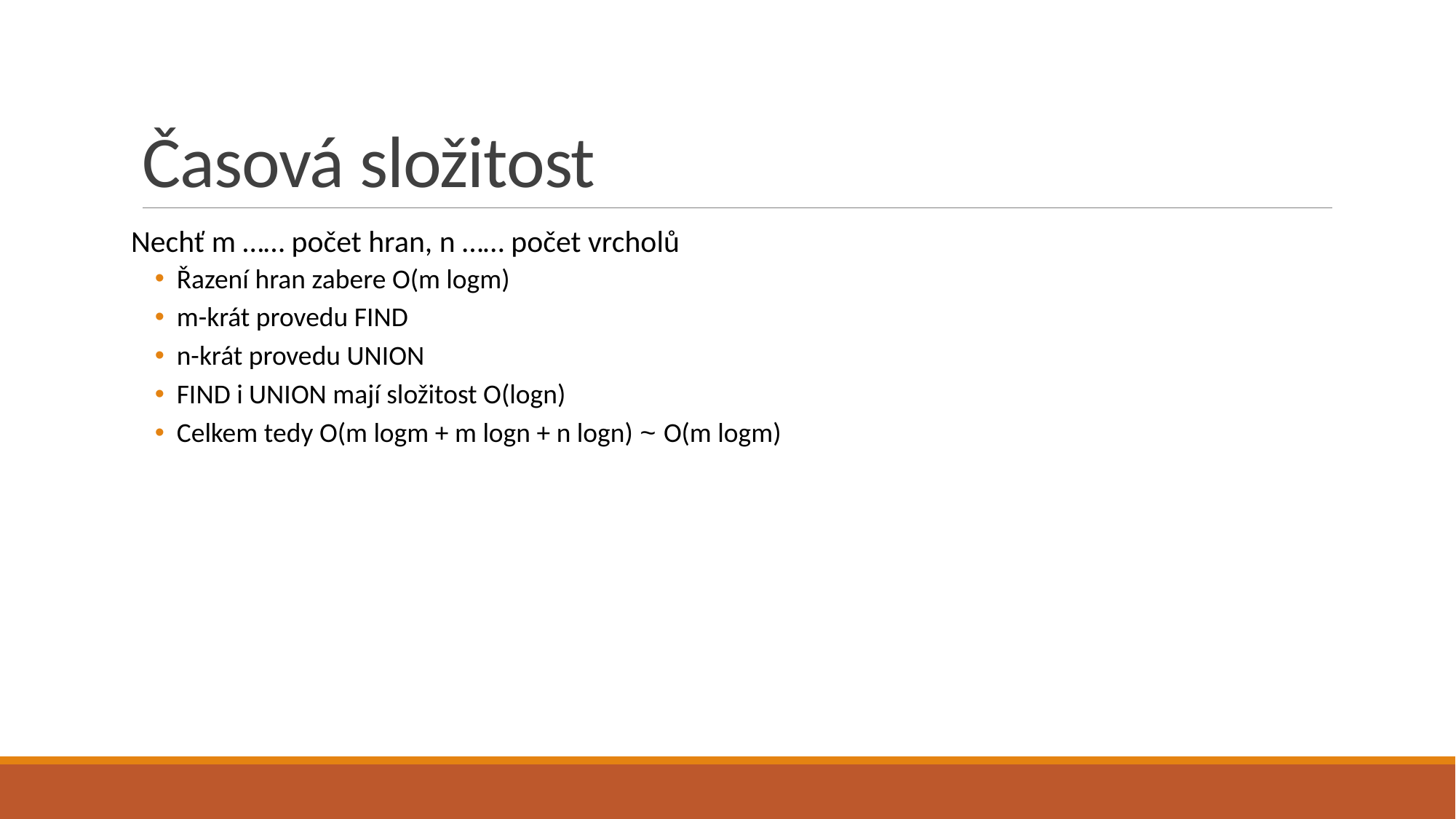

# Časová složitost
Nechť m …… počet hran, n …… počet vrcholů
Řazení hran zabere O(m logm)
m-krát provedu FIND
n-krát provedu UNION
FIND i UNION mají složitost O(logn)
Celkem tedy O(m logm + m logn + n logn) ~ O(m logm)